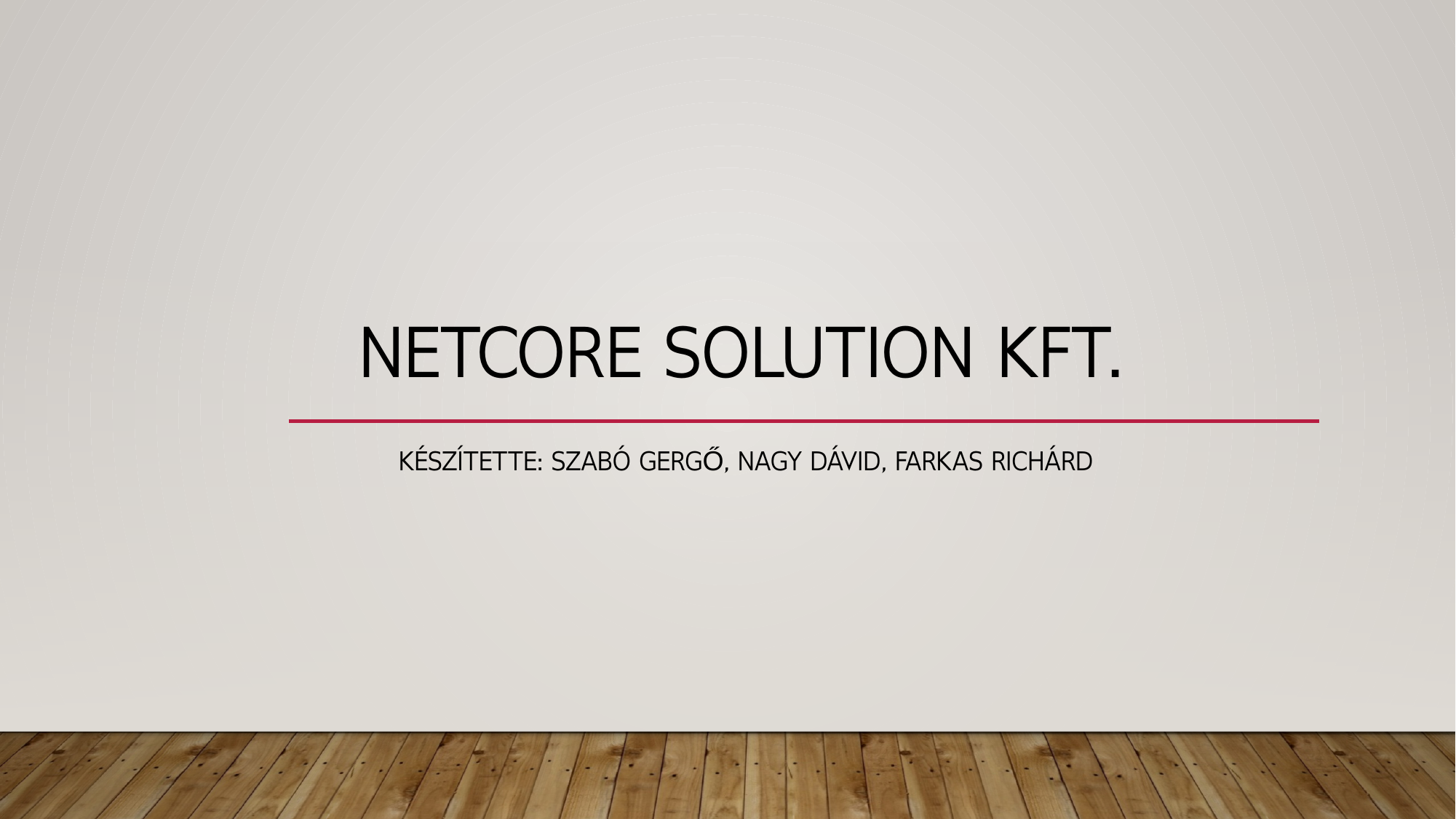

# NETCORE SOLUTION KFT.
Készítette: szabó gergő, nagy dávid, farkas richárd